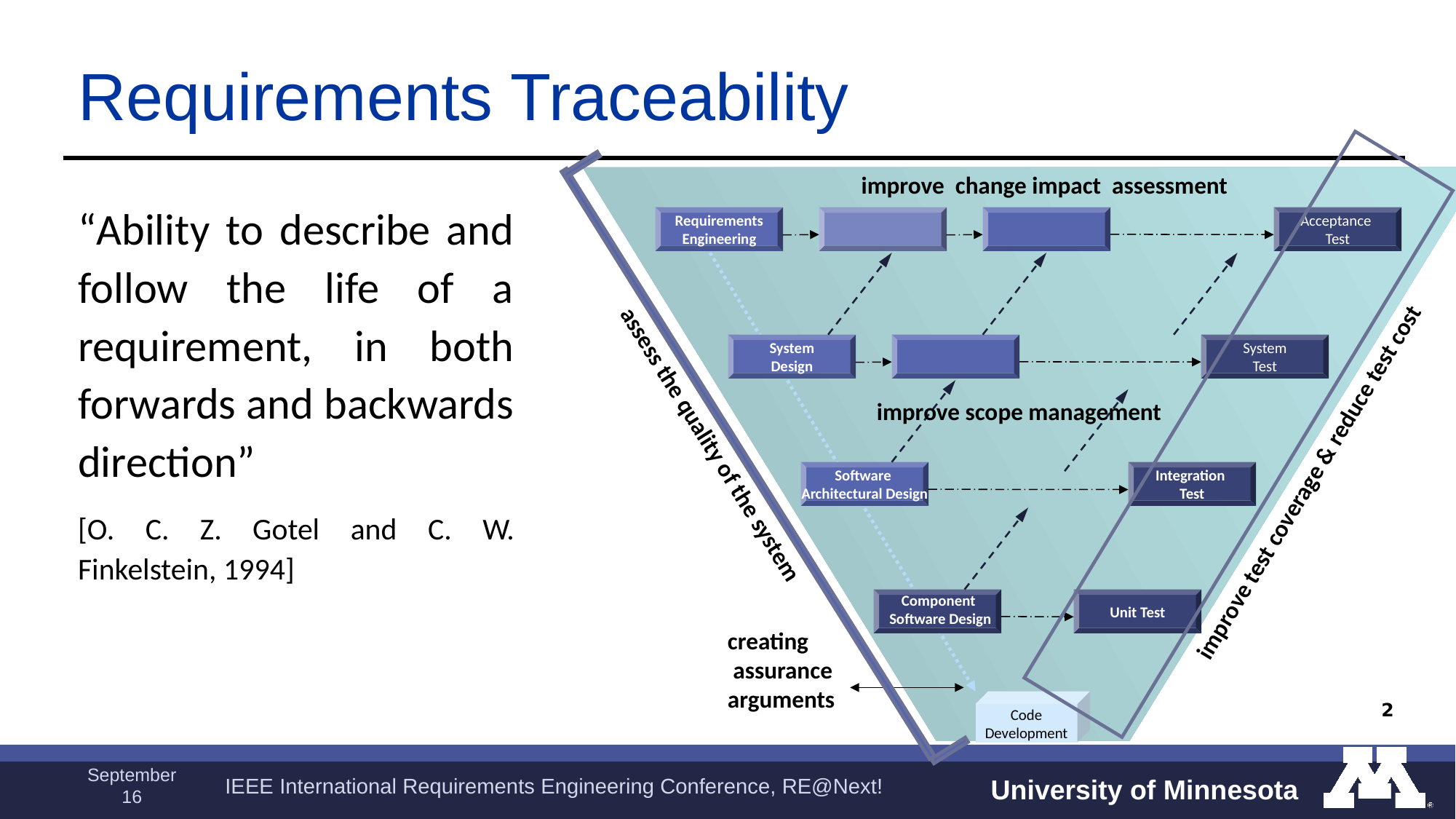

# Requirements Traceability

improve  change impact  assessment

“Ability to describe and follow the life of a requirement, in both forwards and backwards direction”
[O. C. Z. Gotel and C. W. Finkelstein, 1994]

Requirements
Engineering

Acceptance
Test

System
Design

System
Test
improve scope management
assess the quality of the system
improve test coverage & reduce test cost
Software
Architectural Design
Integration
Test
Component
Software Design

Unit Test
creating
 assurance arguments
2
Code
Development

September 16
IEEE International Requirements Engineering Conference, RE@Next!